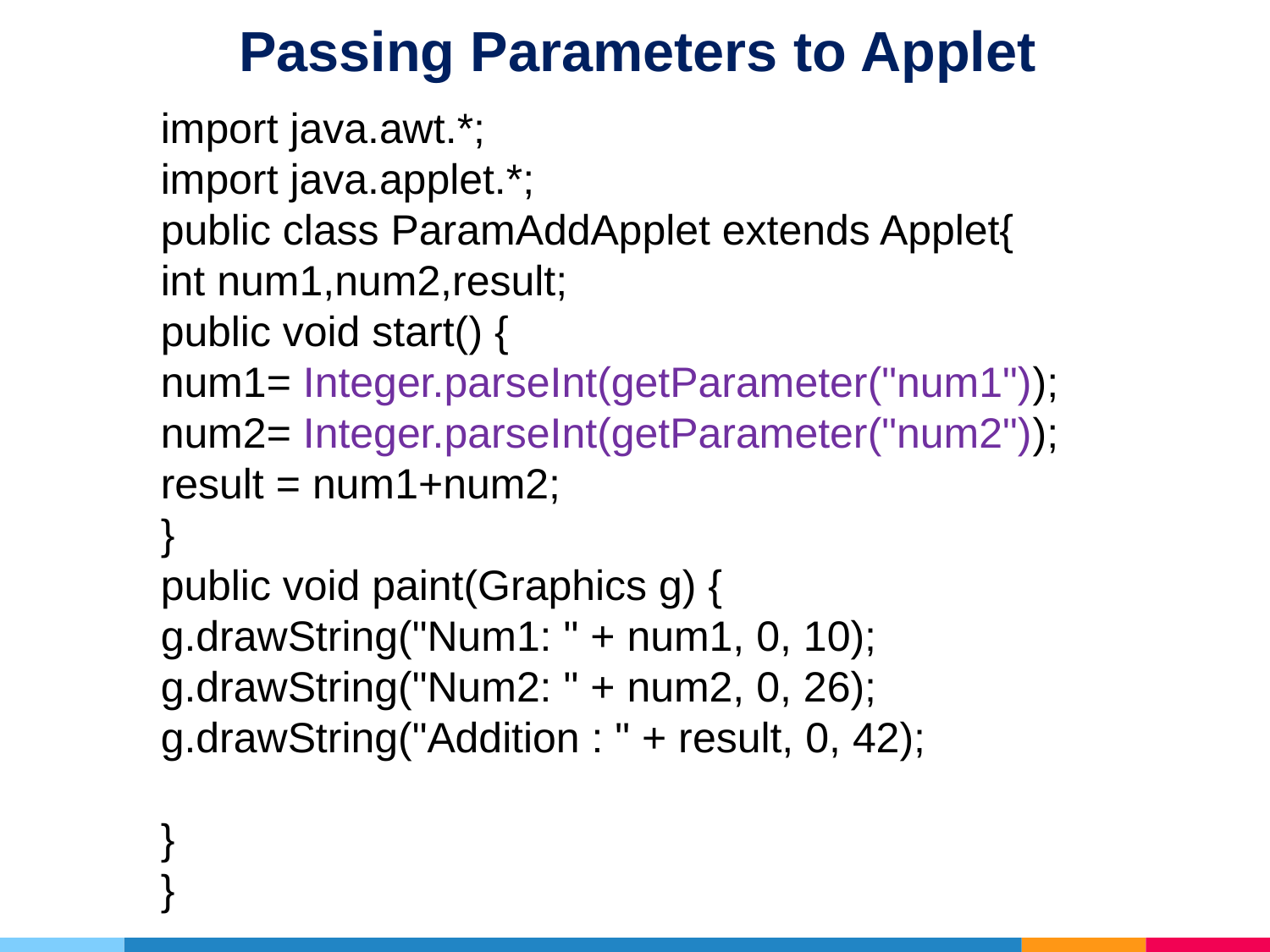

# Passing Parameters to Applet
import java.awt.*;
import java.applet.*;
public class ParamAddApplet extends Applet{
int num1,num2,result;
public void start() {
num1= Integer.parseInt(getParameter("num1"));
num2= Integer.parseInt(getParameter("num2"));
result = num1+num2;
}
public void paint(Graphics g) {
g.drawString("Num1: " + num1, 0, 10);
g.drawString("Num2: " + num2, 0, 26);
g.drawString("Addition : " + result, 0, 42);

}
}